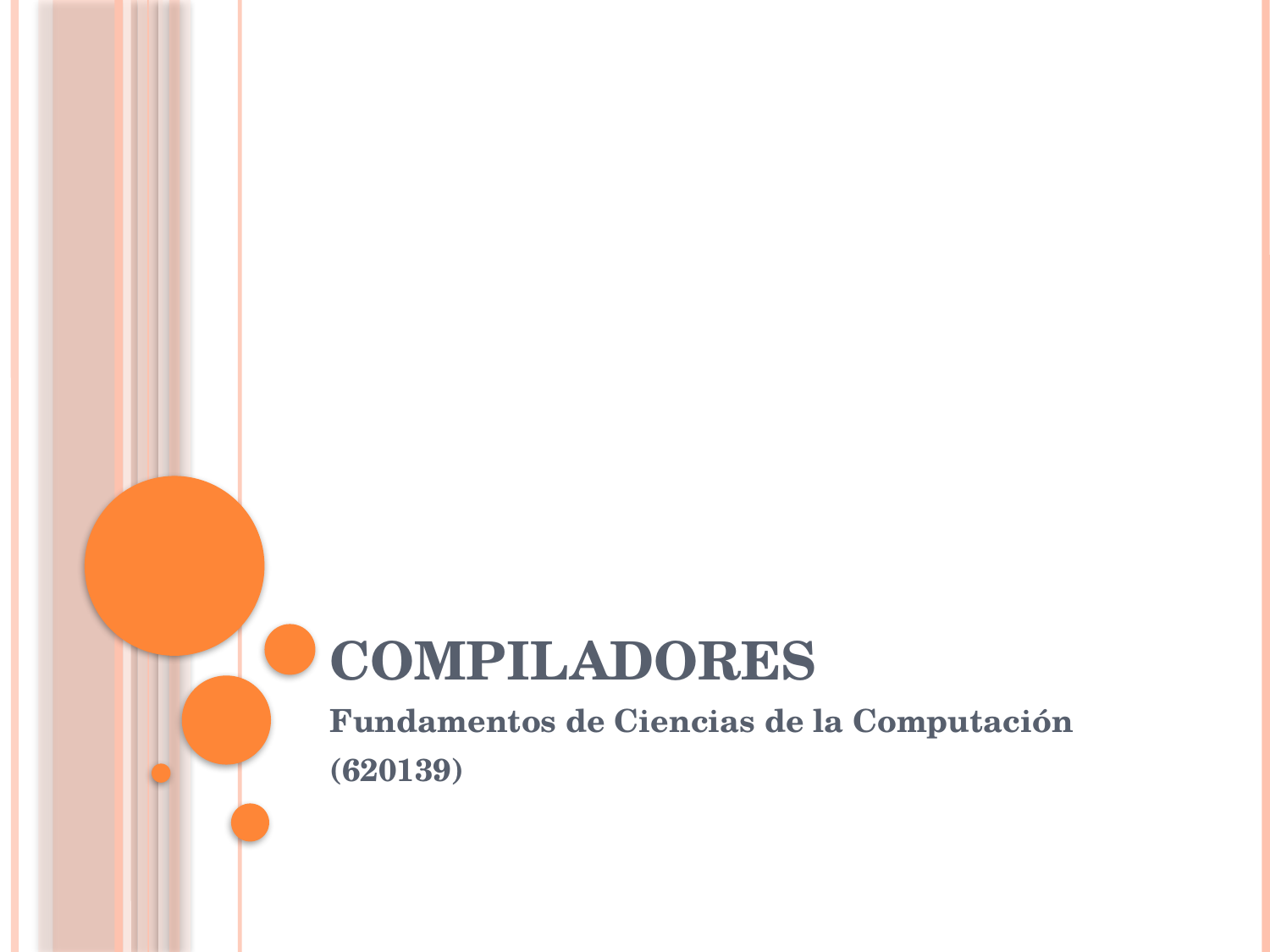

# Compiladores
Fundamentos de Ciencias de la Computación
(620139)